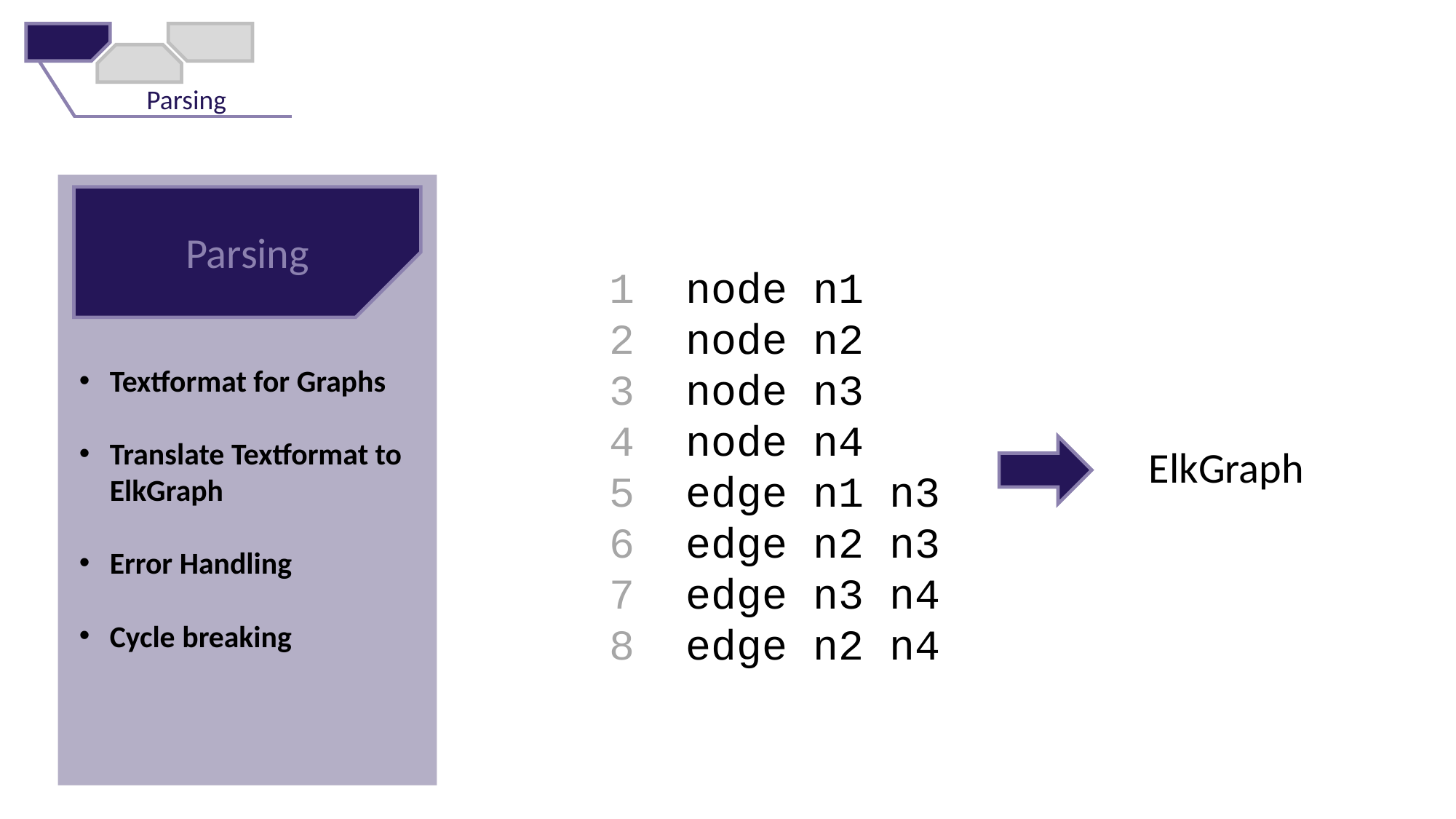

Parsing

Textformat for Graphs

Translate Textformat to ElkGraph

Error Handling

Cycle breaking

Parsing
1  node n1
2  node n2
3  node n3
4  node n4
5  edge n1 n3
6  edge n2 n3
7  edge n3 n4
8  edge n2 n4
ElkGraph